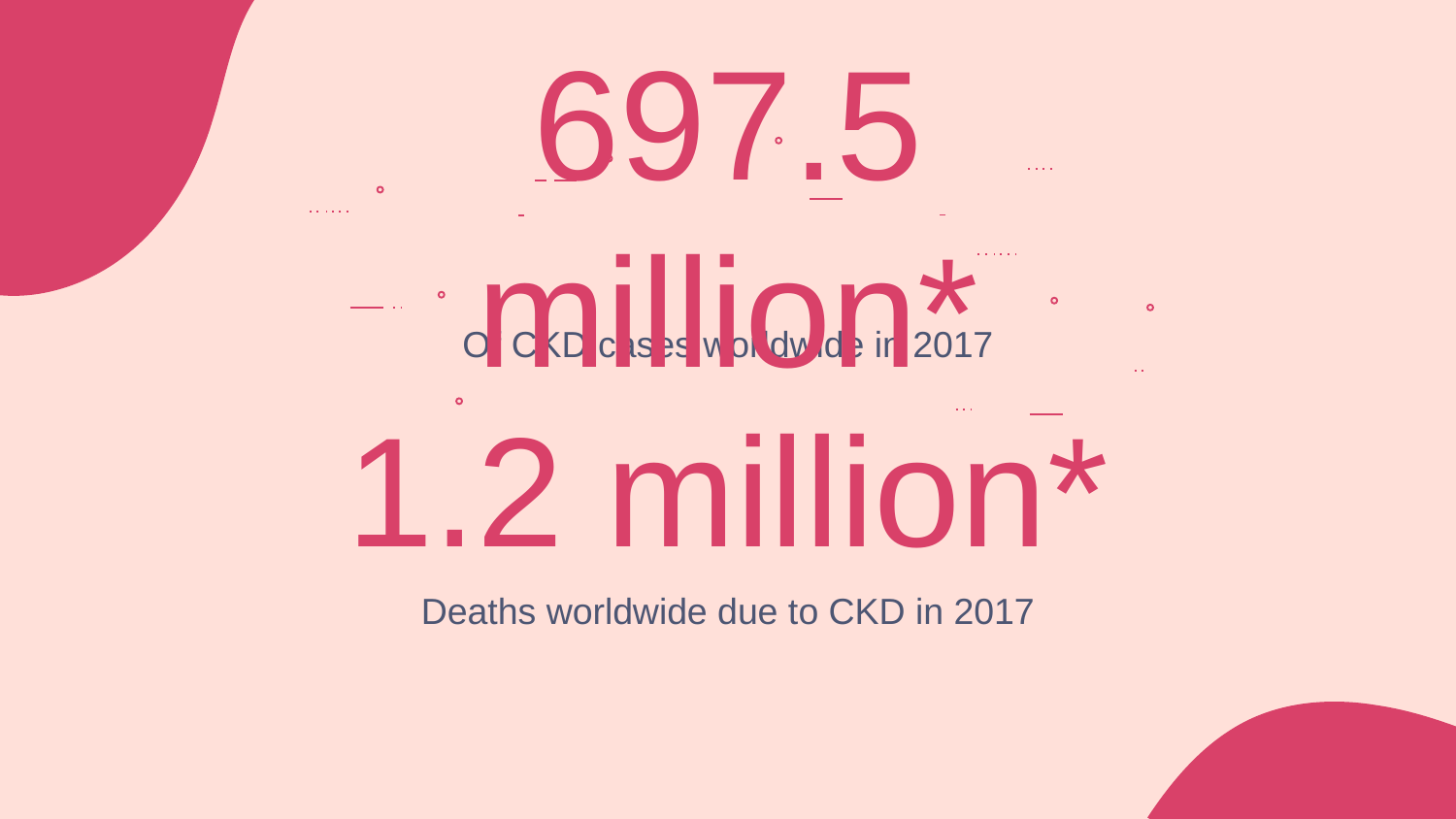

# 697.5 million*

Of CKD cases worldwide in 2017
1.2 million*
Deaths worldwide due to CKD in 2017